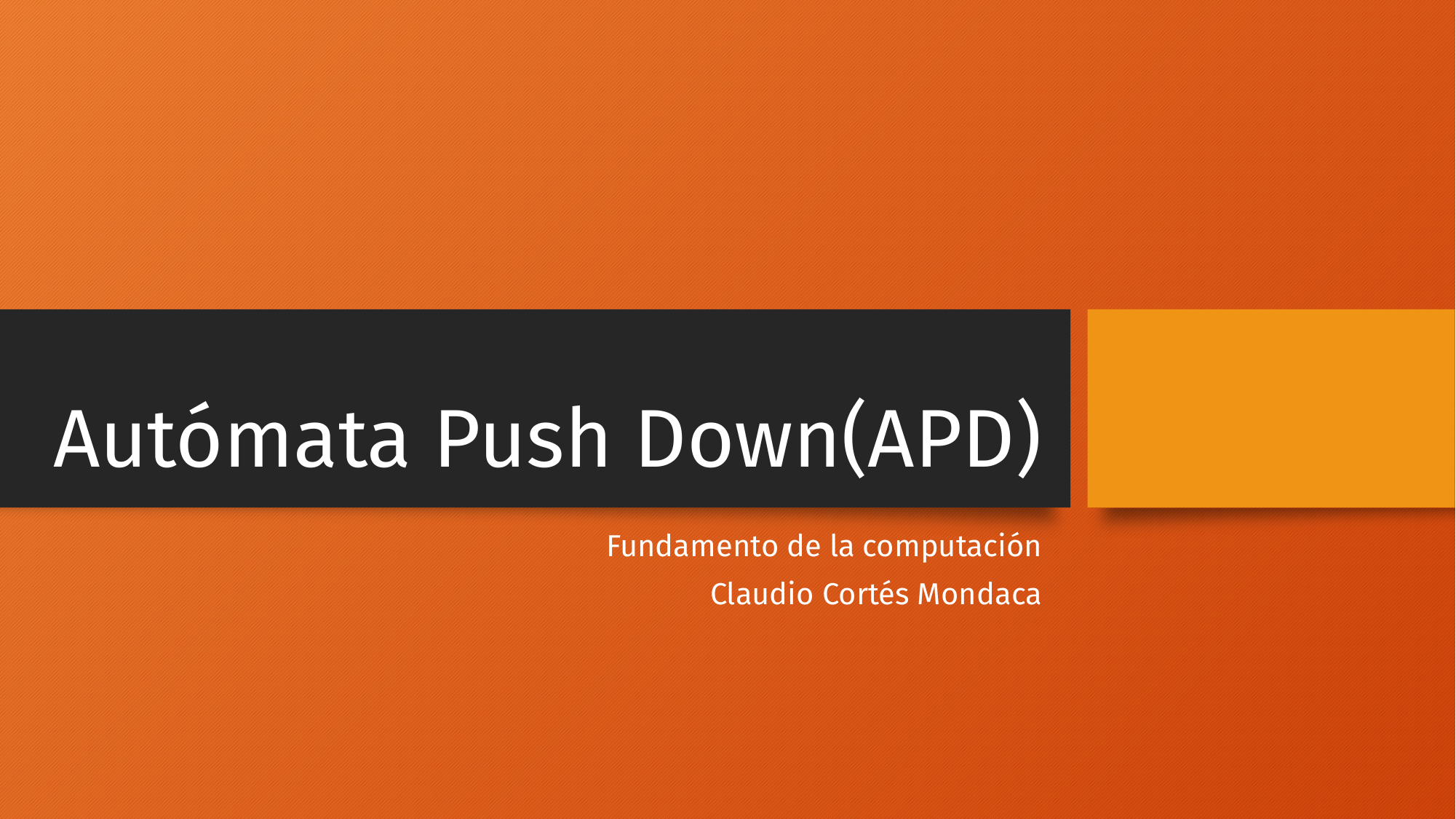

# Autómata Push Down(APD)
Fundamento de la computación
Claudio Cortés Mondaca